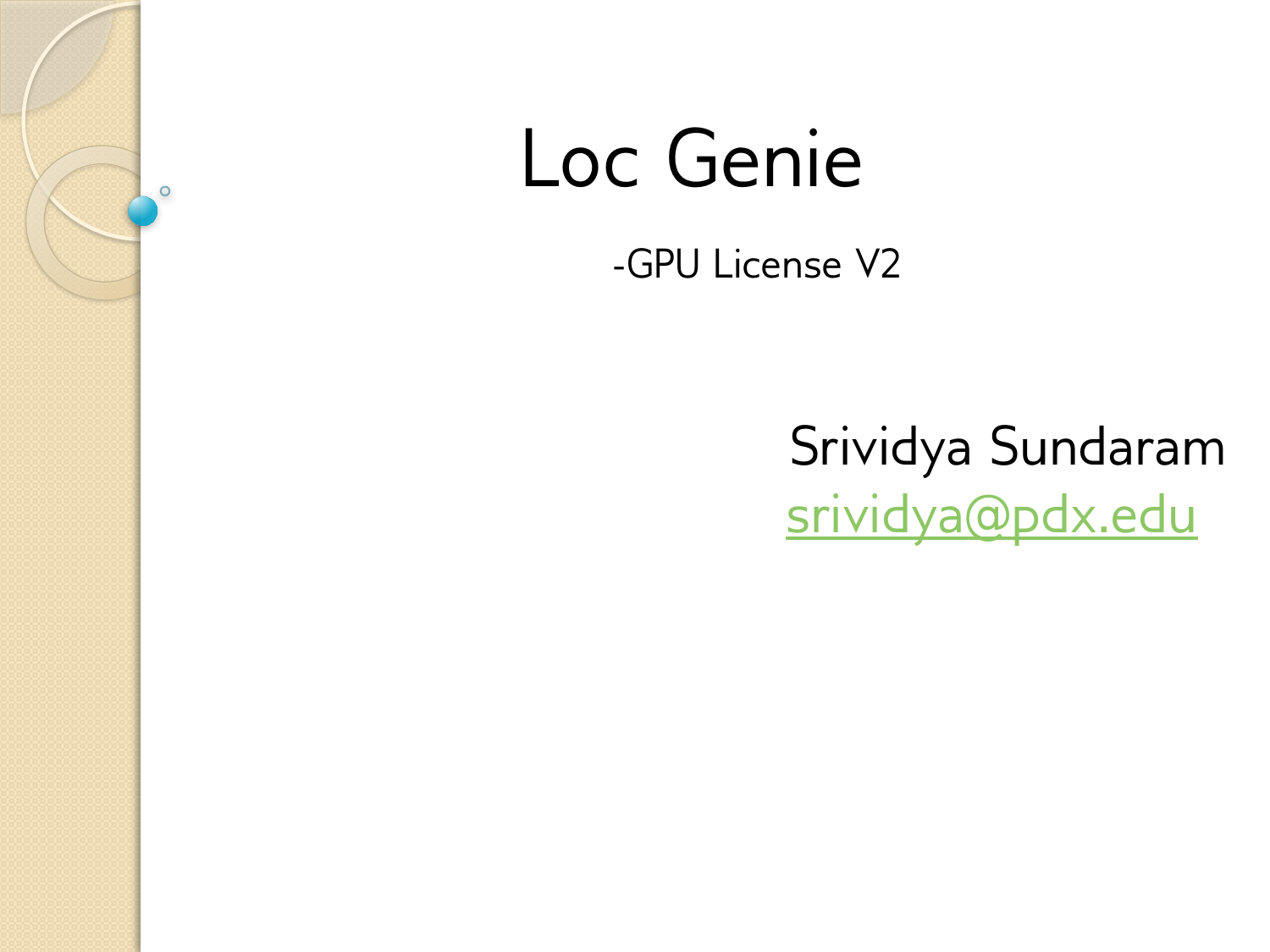

# Loc Genie -GPU License V2

Srividya Sundaram
srividya@pdx.edu